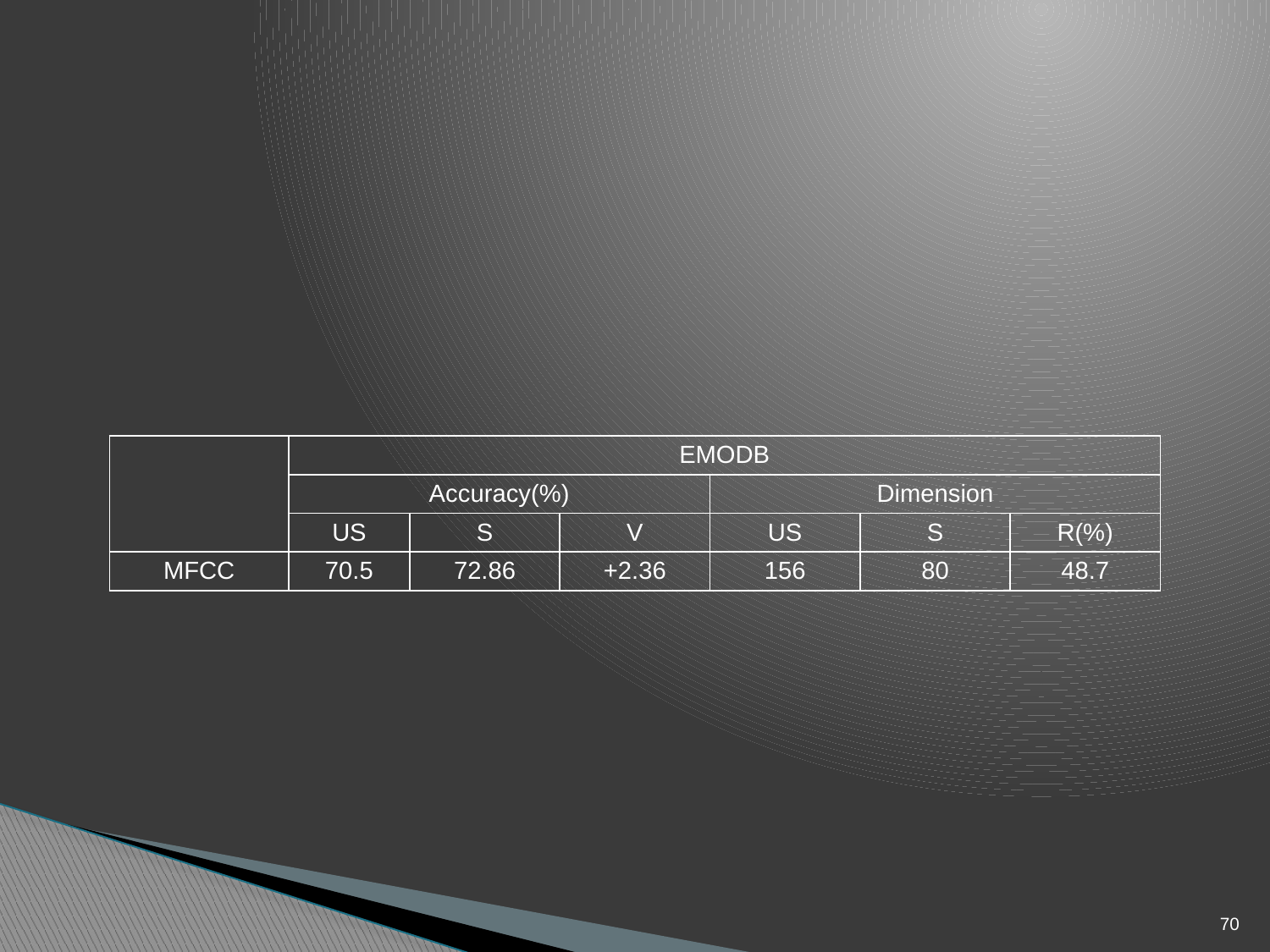

#
|  | EMODB |  |  |  |  |  |
| --- | --- | --- | --- | --- | --- | --- |
|  | Accuracy(%) |  |  | Dimension |  |  |
|  | US | S | V | US | S | R(%) |
| MFCC | 70.5 | 72.86 | +2.36 | 156 | 80 | 48.7 |
70